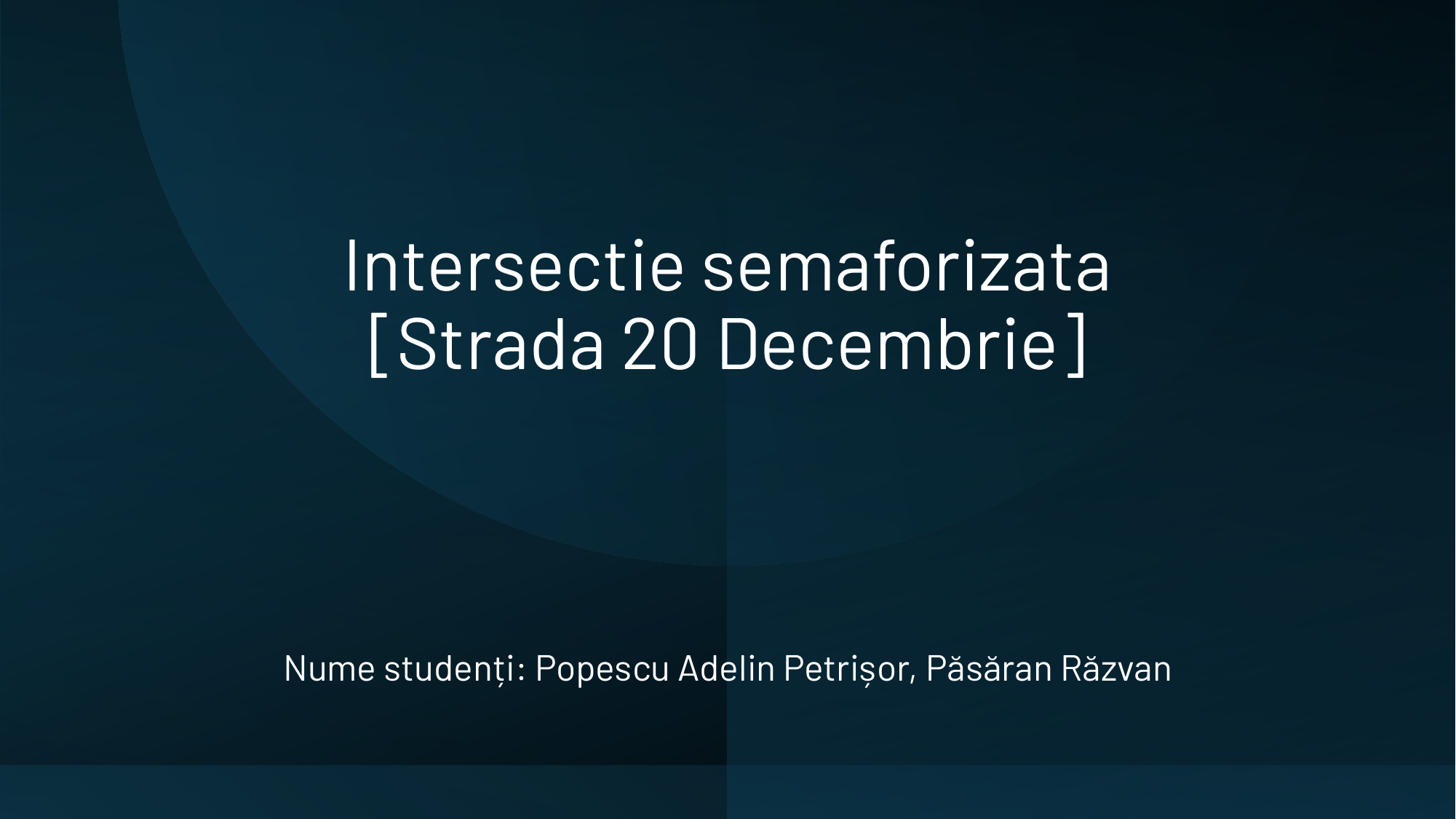

# Intersectie semaforizata [Strada 20 Decembrie]
Nume studenți: Popescu Adelin Petrișor, Păsăran Răzvan